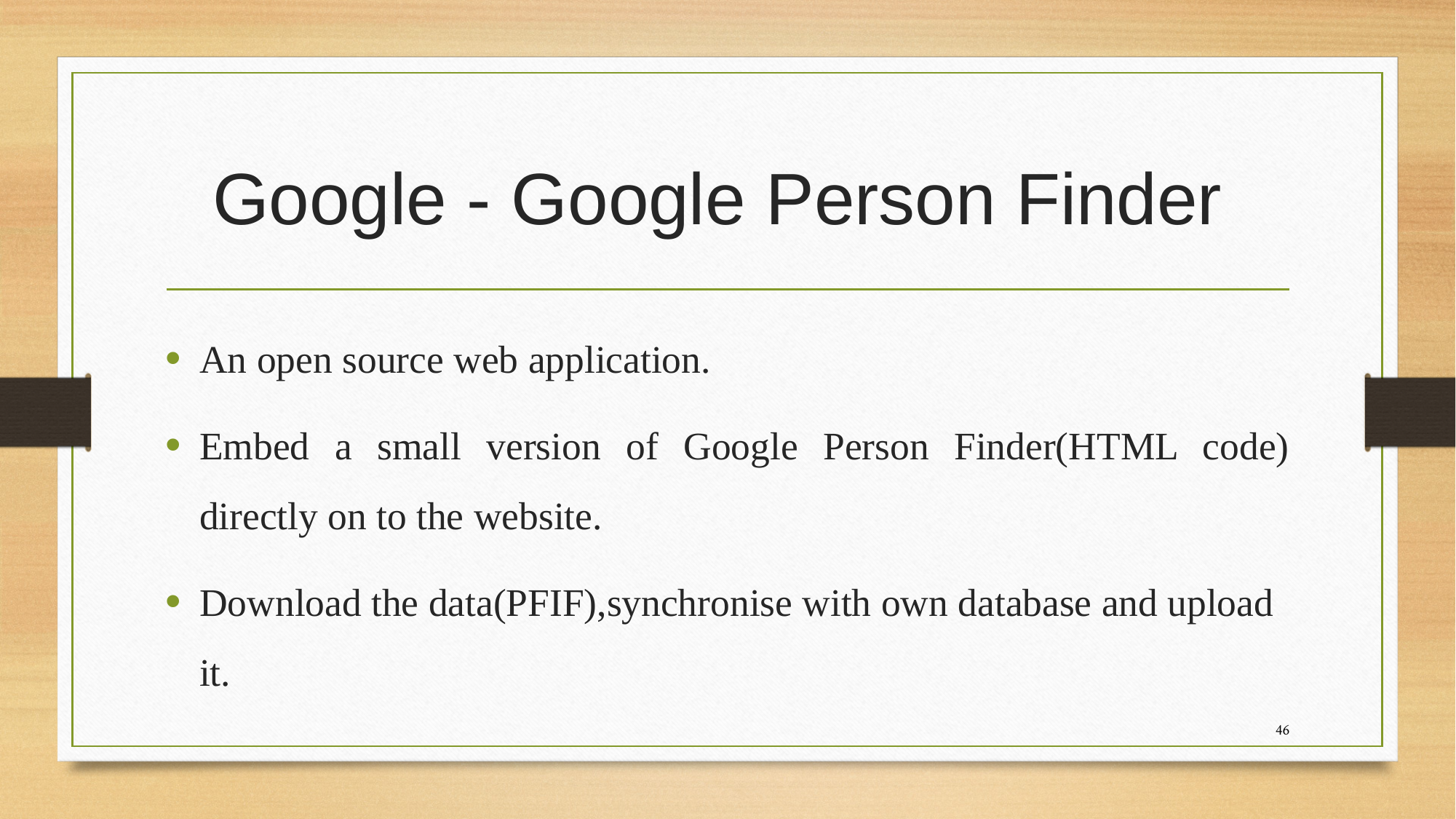

# Google - Google Person Finder
An open source web application.
Embed a small version of Google Person Finder(HTML code) directly on to the website.
Download the data(PFIF),synchronise with own database and upload it.
46